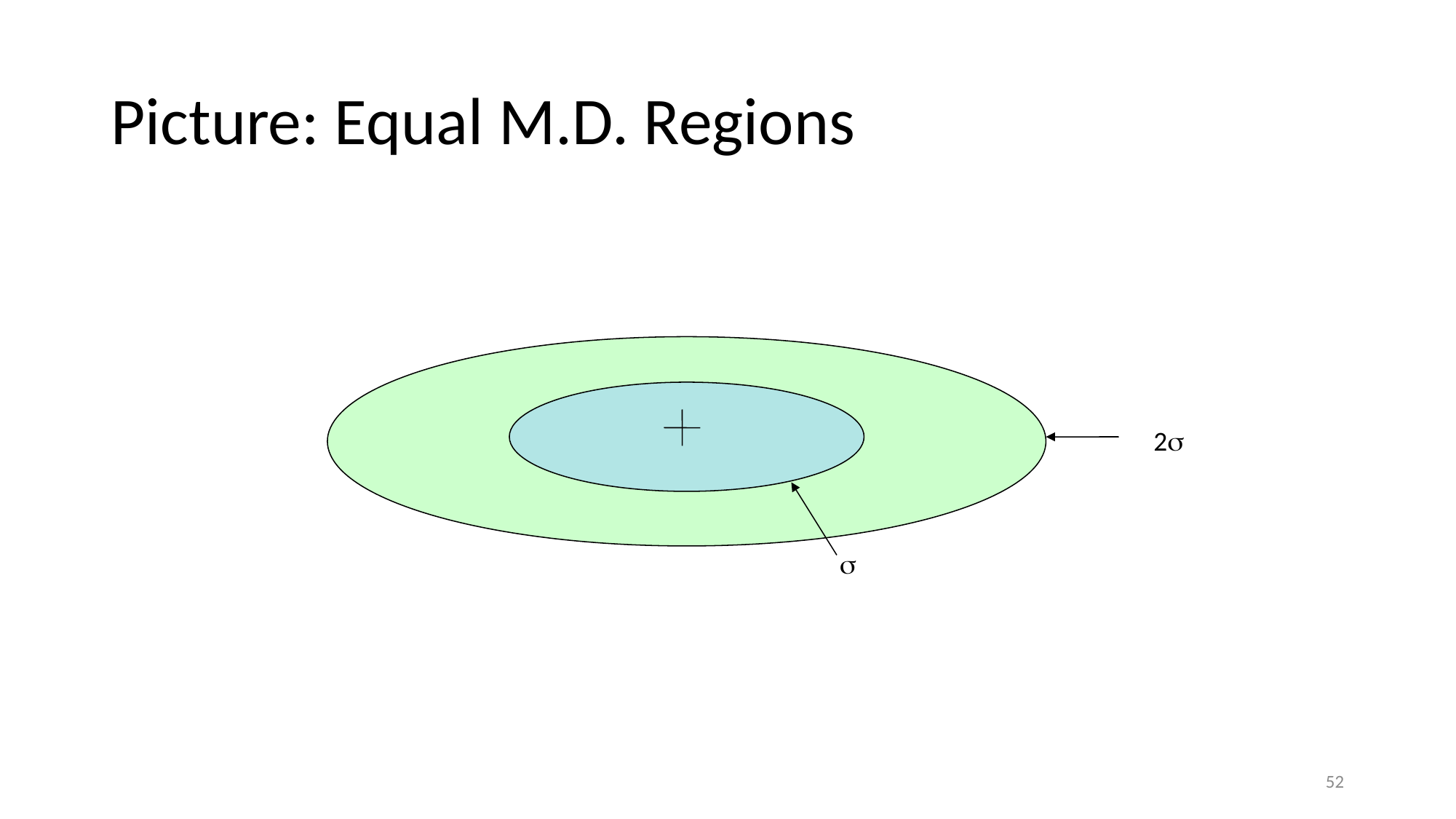

# Picture: Equal M.D. Regions

2σ

σ
52